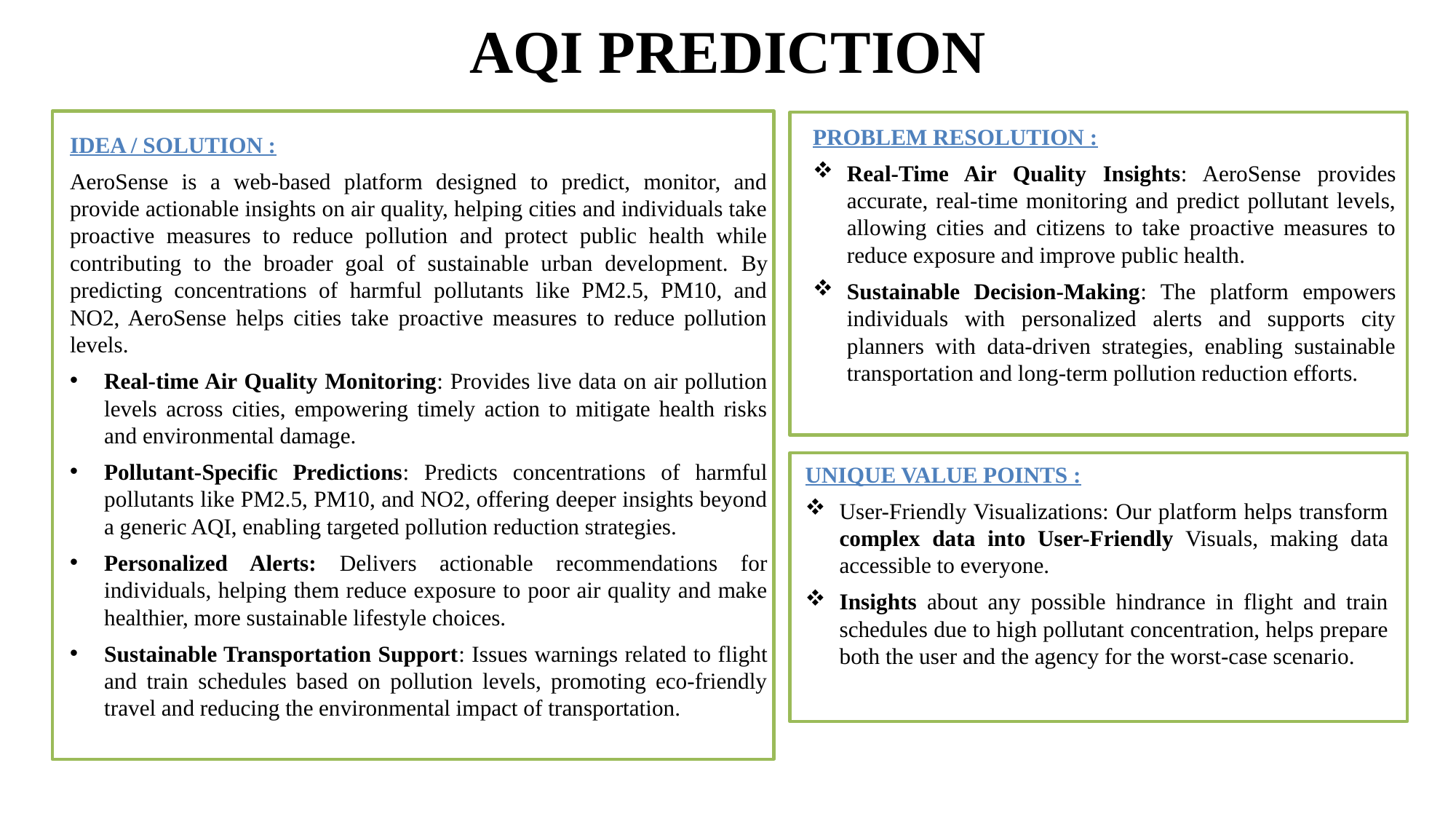

# AQI PREDICTION

PROBLEM RESOLUTION :
Real-Time Air Quality Insights: AeroSense provides accurate, real-time monitoring and predict pollutant levels, allowing cities and citizens to take proactive measures to reduce exposure and improve public health.
Sustainable Decision-Making: The platform empowers individuals with personalized alerts and supports city planners with data-driven strategies, enabling sustainable transportation and long-term pollution reduction efforts.

IDEA / SOLUTION :
AeroSense is a web-based platform designed to predict, monitor, and provide actionable insights on air quality, helping cities and individuals take proactive measures to reduce pollution and protect public health while contributing to the broader goal of sustainable urban development. By predicting concentrations of harmful pollutants like PM2.5, PM10, and NO2, AeroSense helps cities take proactive measures to reduce pollution levels.
Real-time Air Quality Monitoring: Provides live data on air pollution levels across cities, empowering timely action to mitigate health risks and environmental damage.
Pollutant-Specific Predictions: Predicts concentrations of harmful pollutants like PM2.5, PM10, and NO2, offering deeper insights beyond a generic AQI, enabling targeted pollution reduction strategies.
Personalized Alerts: Delivers actionable recommendations for individuals, helping them reduce exposure to poor air quality and make healthier, more sustainable lifestyle choices.
Sustainable Transportation Support: Issues warnings related to flight and train schedules based on pollution levels, promoting eco-friendly travel and reducing the environmental impact of transportation.

UNIQUE VALUE POINTS :
User-Friendly Visualizations: Our platform helps transform complex data into User-Friendly Visuals, making data accessible to everyone.
Insights about any possible hindrance in flight and train schedules due to high pollutant concentration, helps prepare both the user and the agency for the worst-case scenario.

@SIH Idea submission- Template
2